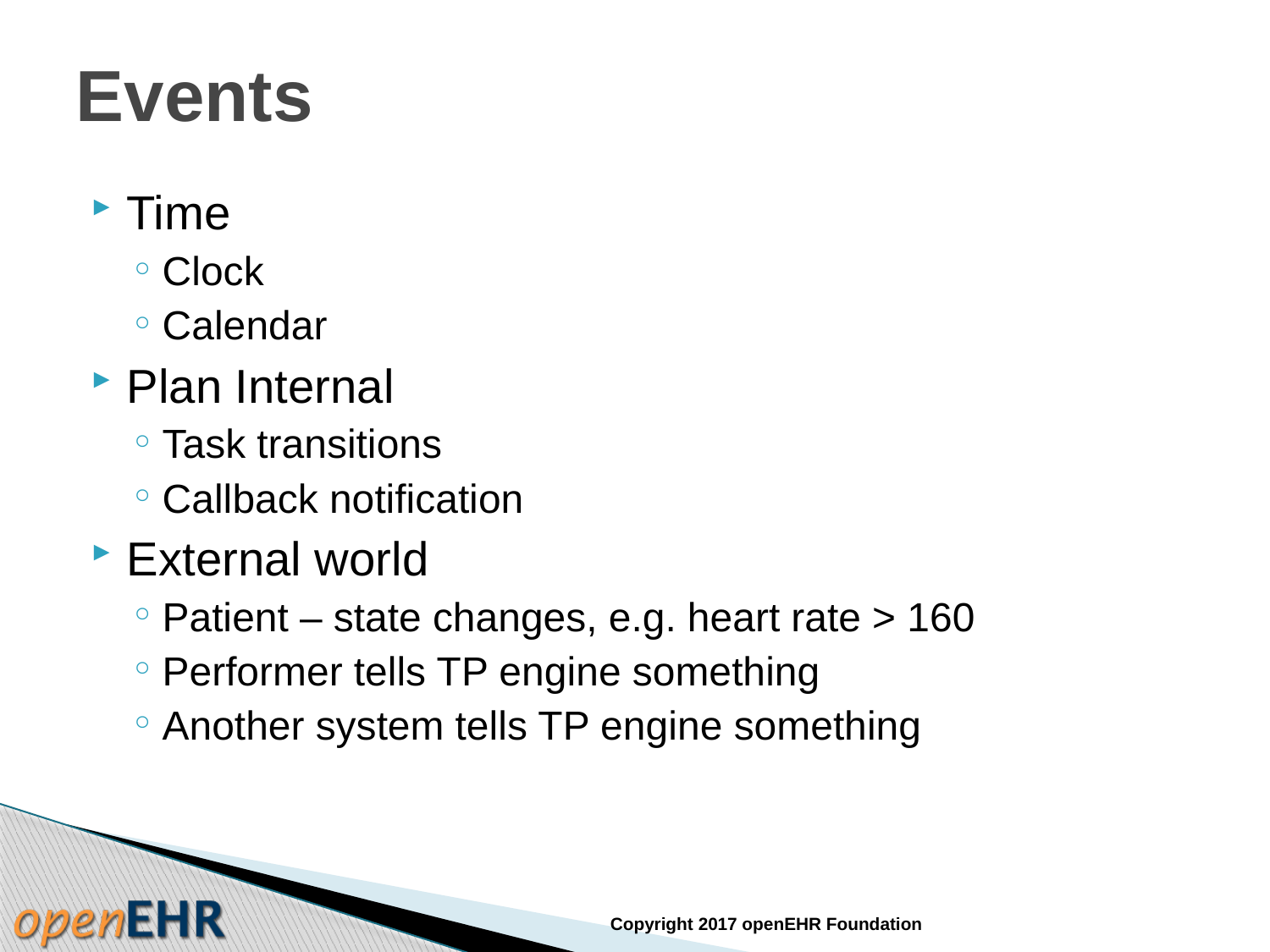

# Events
Time
Clock
Calendar
Plan Internal
Task transitions
Callback notification
External world
Patient – state changes, e.g. heart rate > 160
Performer tells TP engine something
Another system tells TP engine something

Copyright 2017 openEHR Foundation